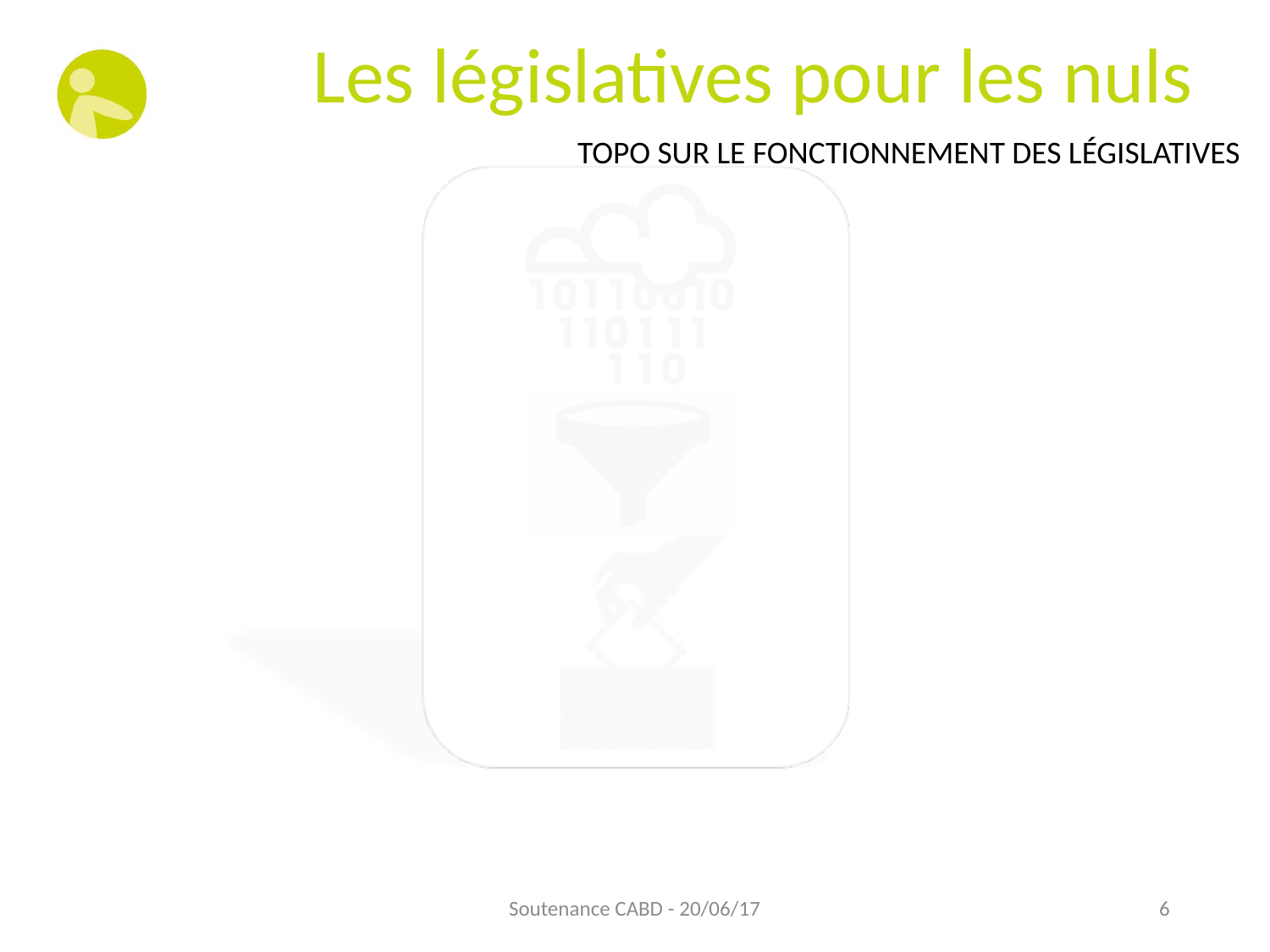

# Les législatives pour les nuls
TOPO SUR LE FONCTIONNEMENT DES LÉGISLATIVES

Soutenance CABD - 20/06/17
6